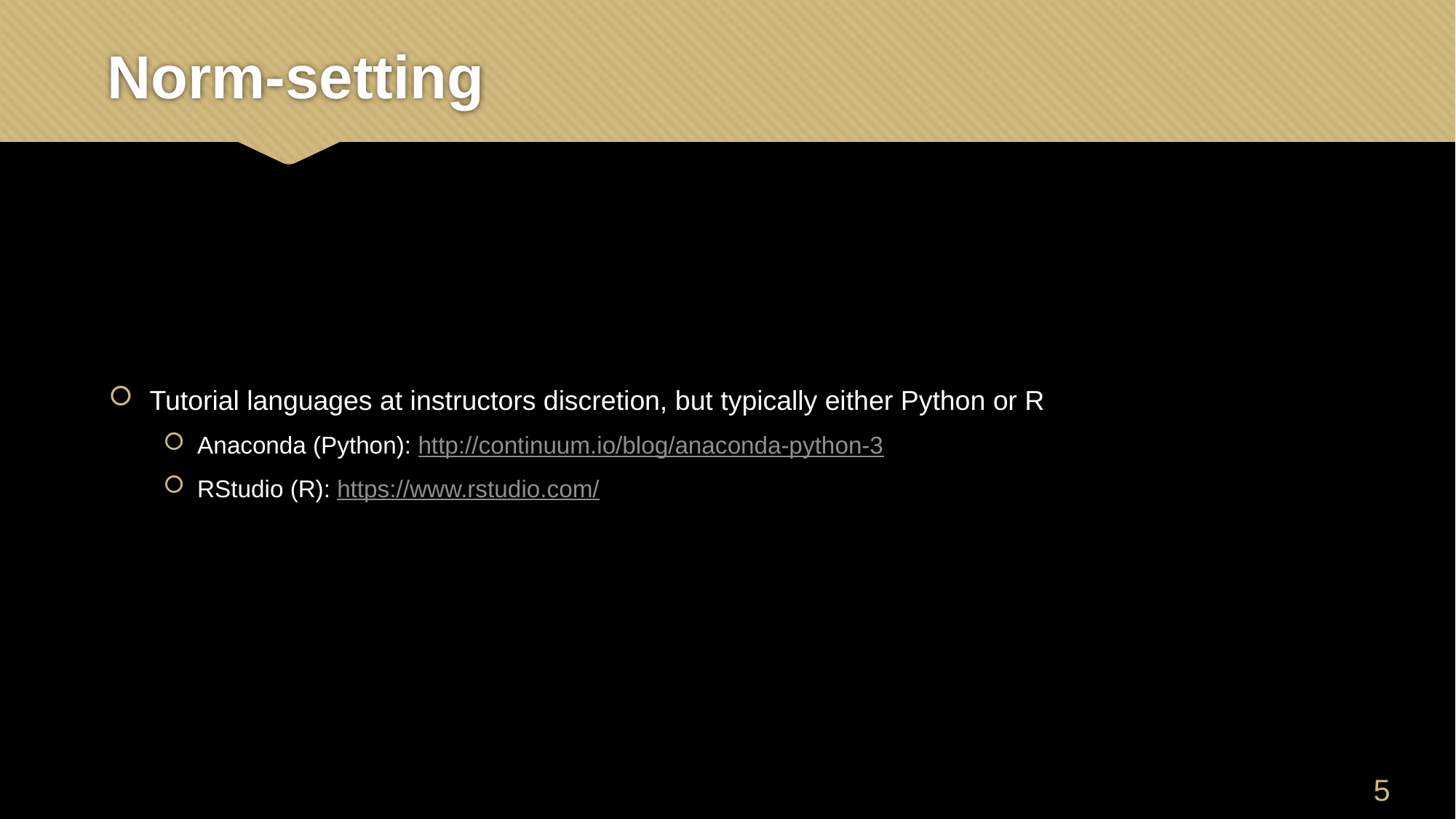

# Norm-setting
Tutorial languages at instructors discretion, but typically either Python or R
Anaconda (Python): http://continuum.io/blog/anaconda-python-3
RStudio (R): https://www.rstudio.com/
5